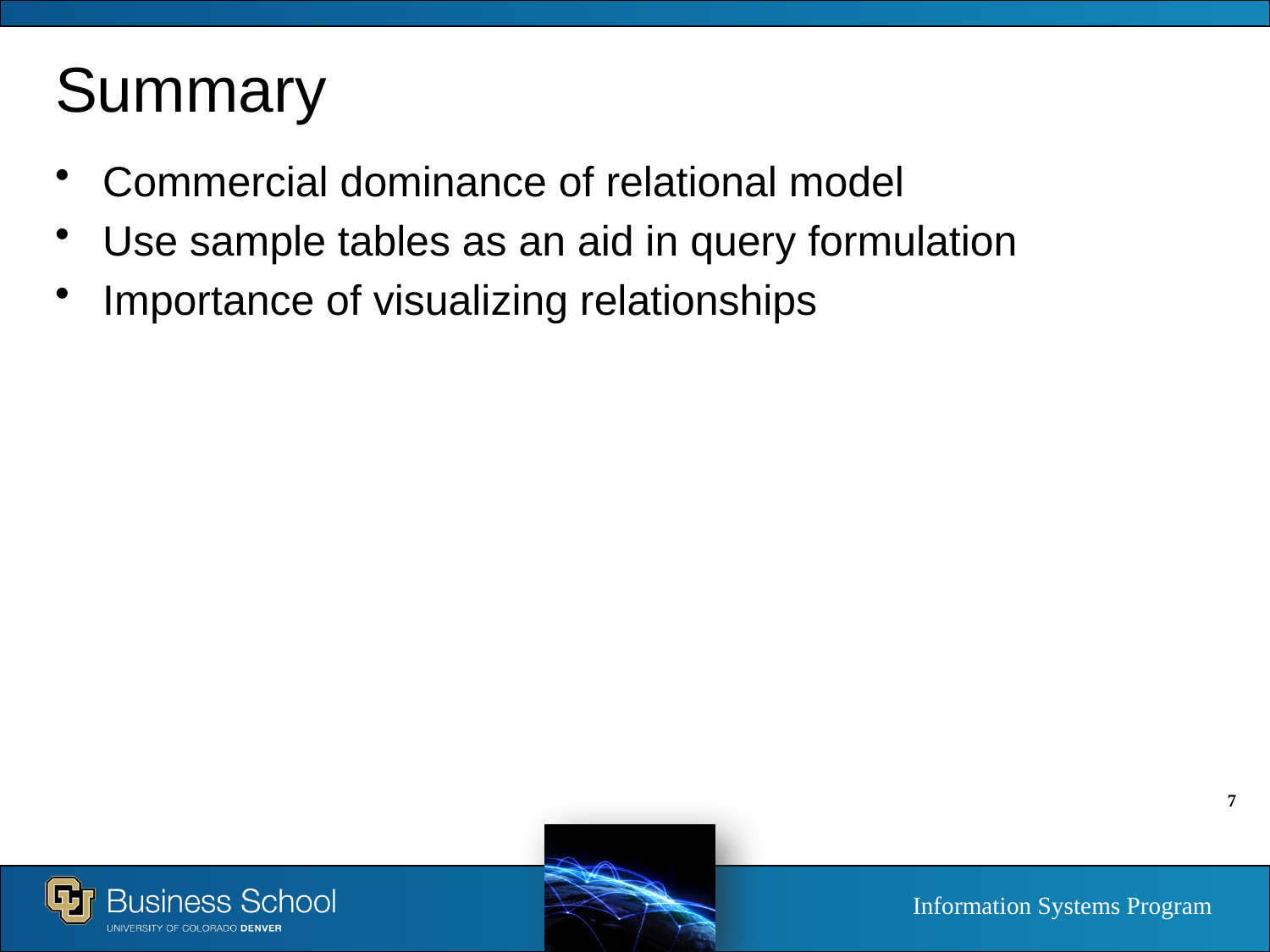

# Summary
Commercial dominance of relational model
Use sample tables as an aid in query formulation
Importance of visualizing relationships